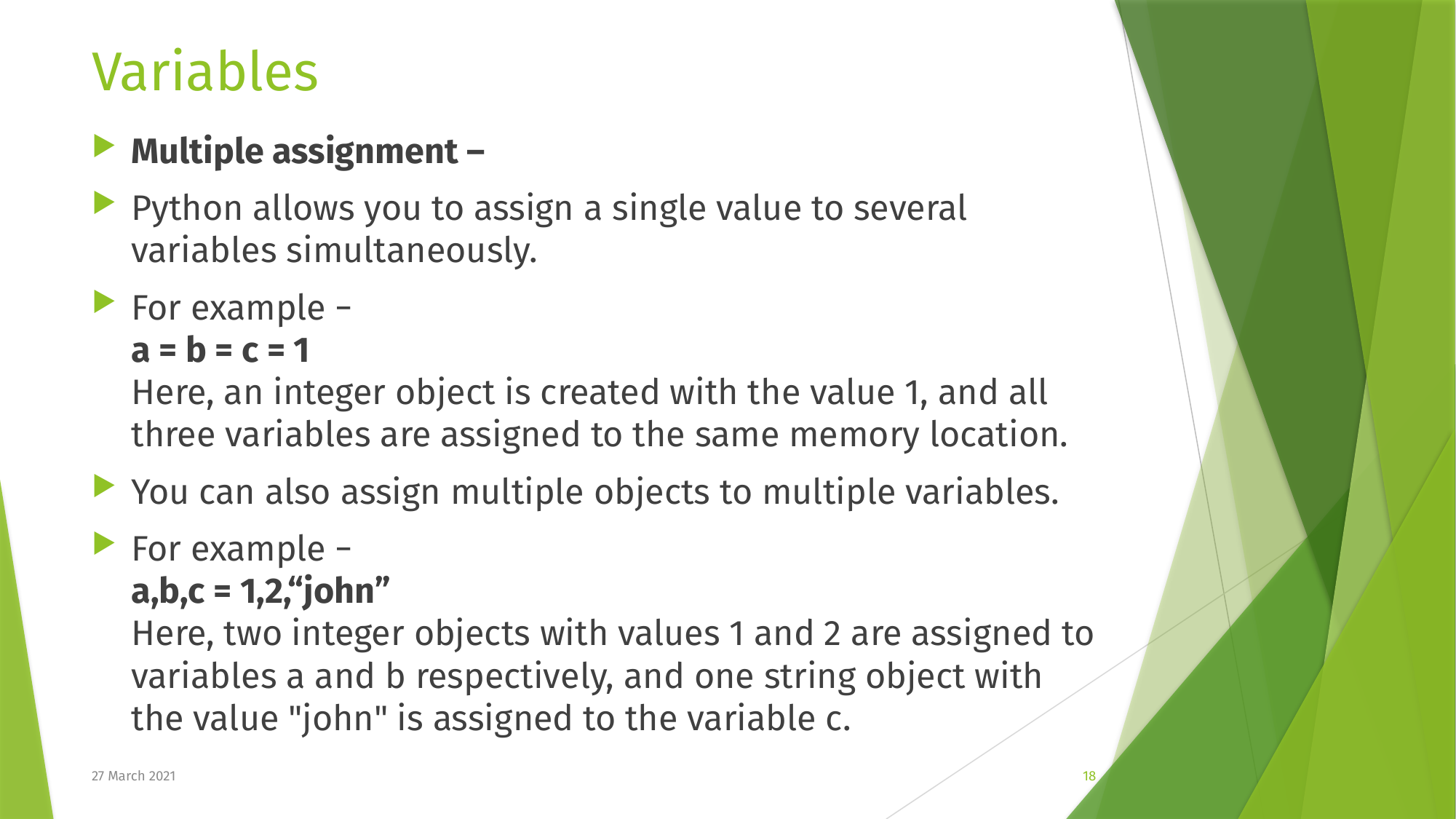

# Variables
Multiple assignment –
Python allows you to assign a single value to several variables simultaneously.
For example −
a = b = c = 1
Here, an integer object is created with the value 1, and all three variables are assigned to the same memory location.
You can also assign multiple objects to multiple variables.
For example −
a,b,c = 1,2,“john”
Here, two integer objects with values 1 and 2 are assigned to variables a and b respectively, and one string object with the value "john" is assigned to the variable c.
27 March 2021
18